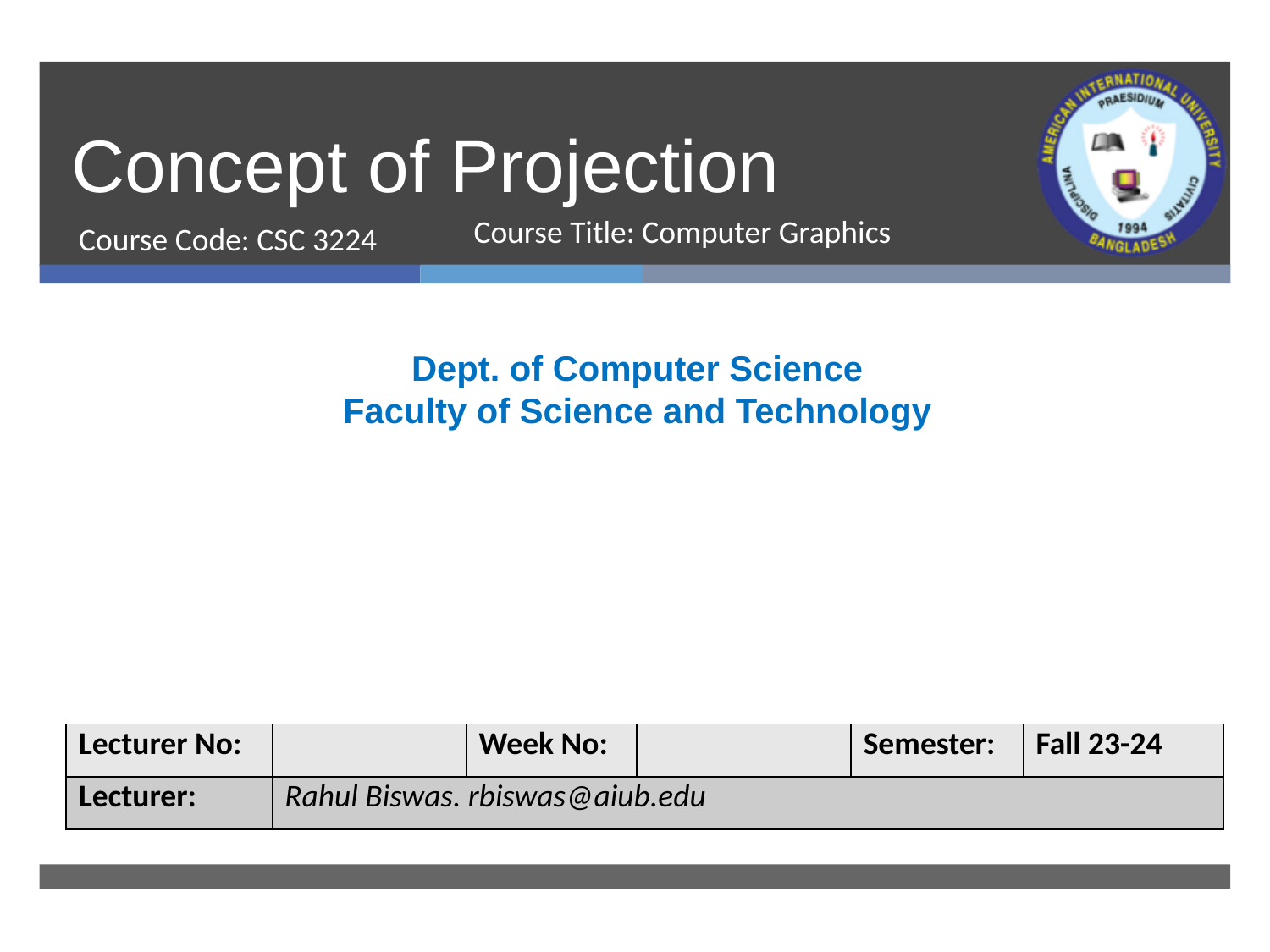

# Concept of Projection
Course Code: CSC 3224
Course Title: Computer Graphics
Dept. of Computer Science
Faculty of Science and Technology
| Lecturer No: |  | Week No: |  | Semester: | Fall 23-24 |
| --- | --- | --- | --- | --- | --- |
| Lecturer: | Rahul Biswas. rbiswas@aiub.edu |  |  |  |  |